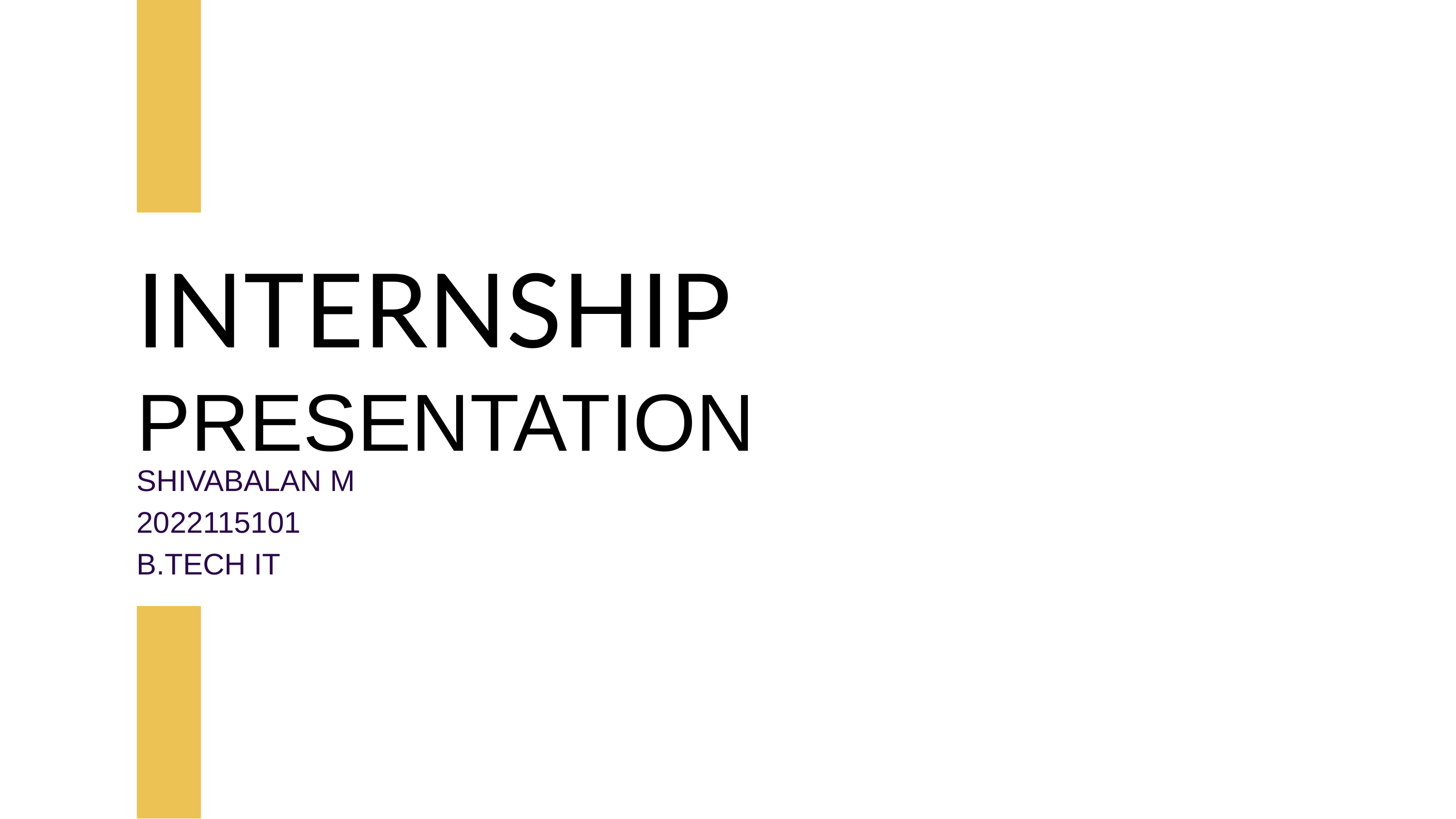

INTERNSHIP
PRESENTATION
SHIVABALAN M
2022115101
B.TECH IT